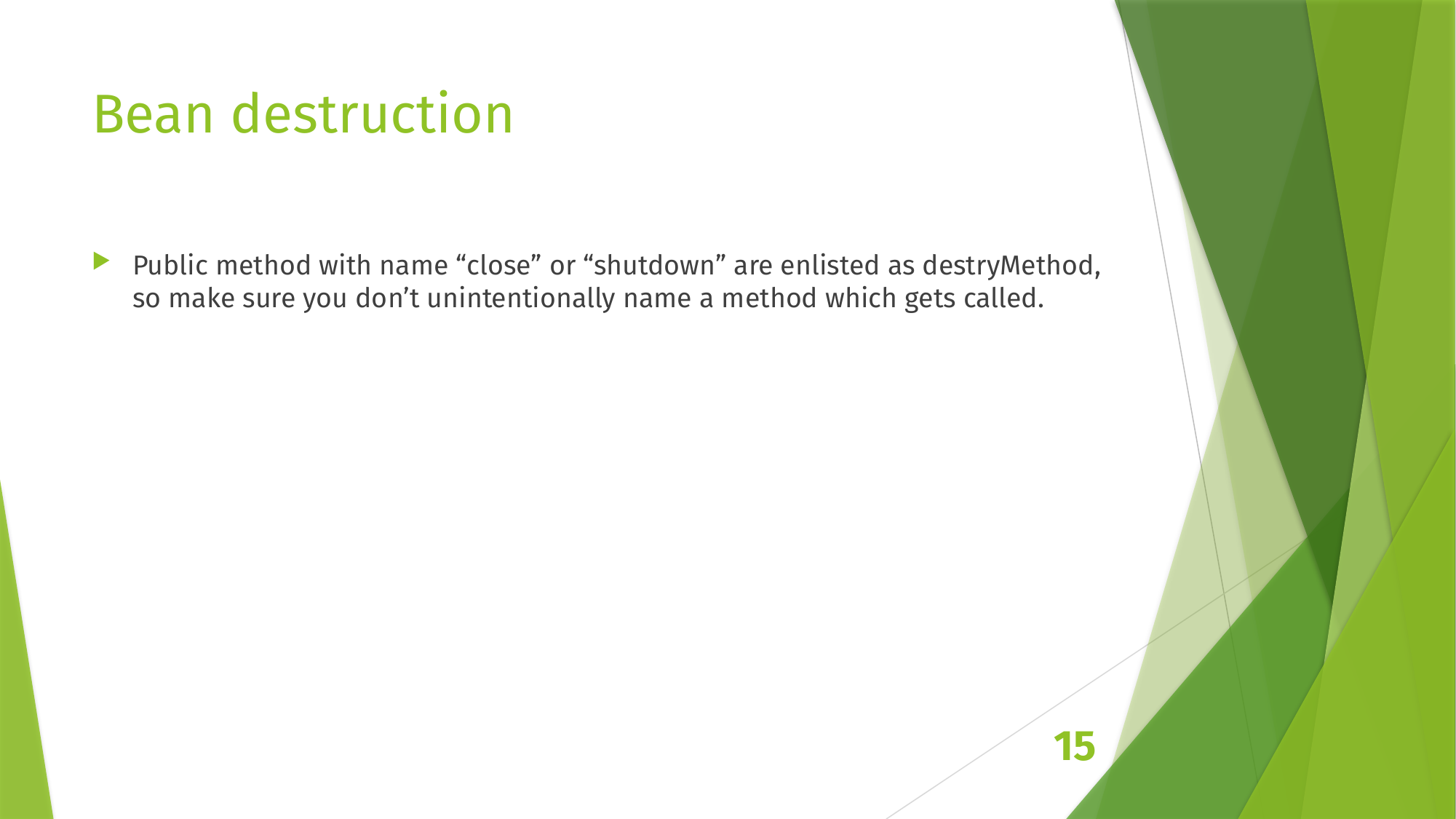

# Bean destruction
Public method with name “close” or “shutdown” are enlisted as destryMethod, so make sure you don’t unintentionally name a method which gets called.

15